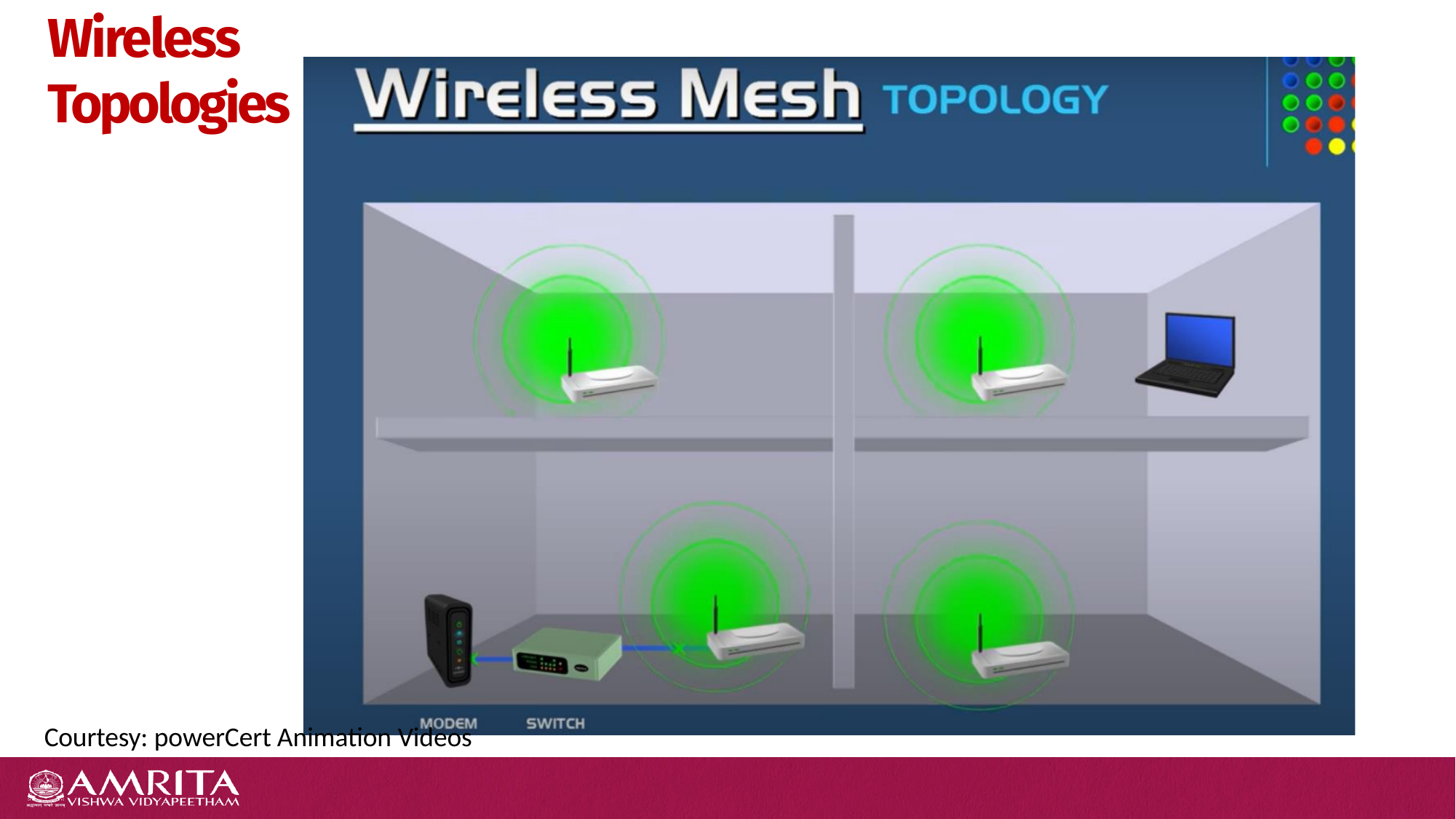

# Wireless Topologies

Courtesy: powerCert Animation Videos